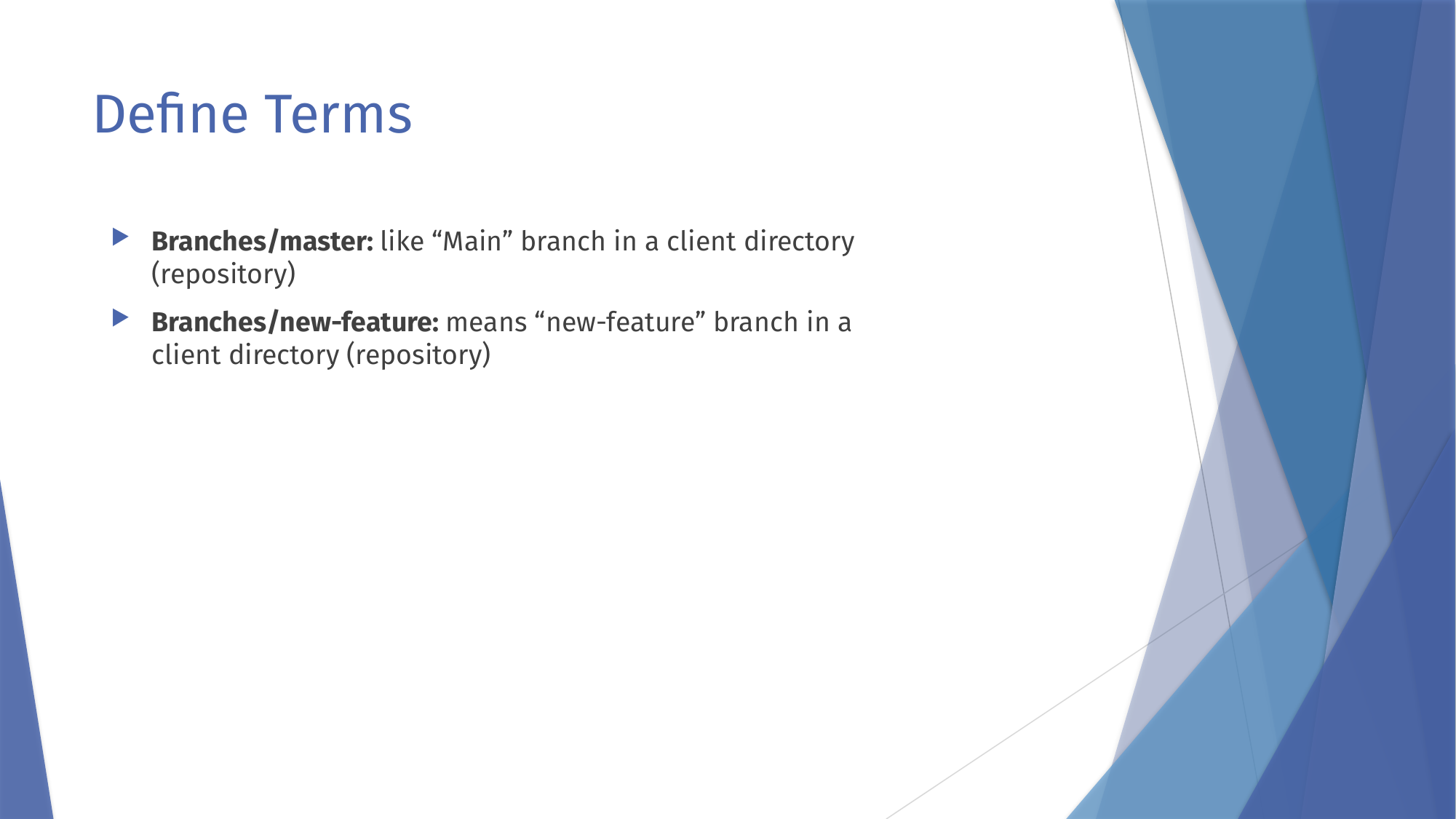

# Define Terms
Branches/master: like “Main” branch in a client directory (repository)
Branches/new-feature: means “new-feature” branch in a client directory (repository)